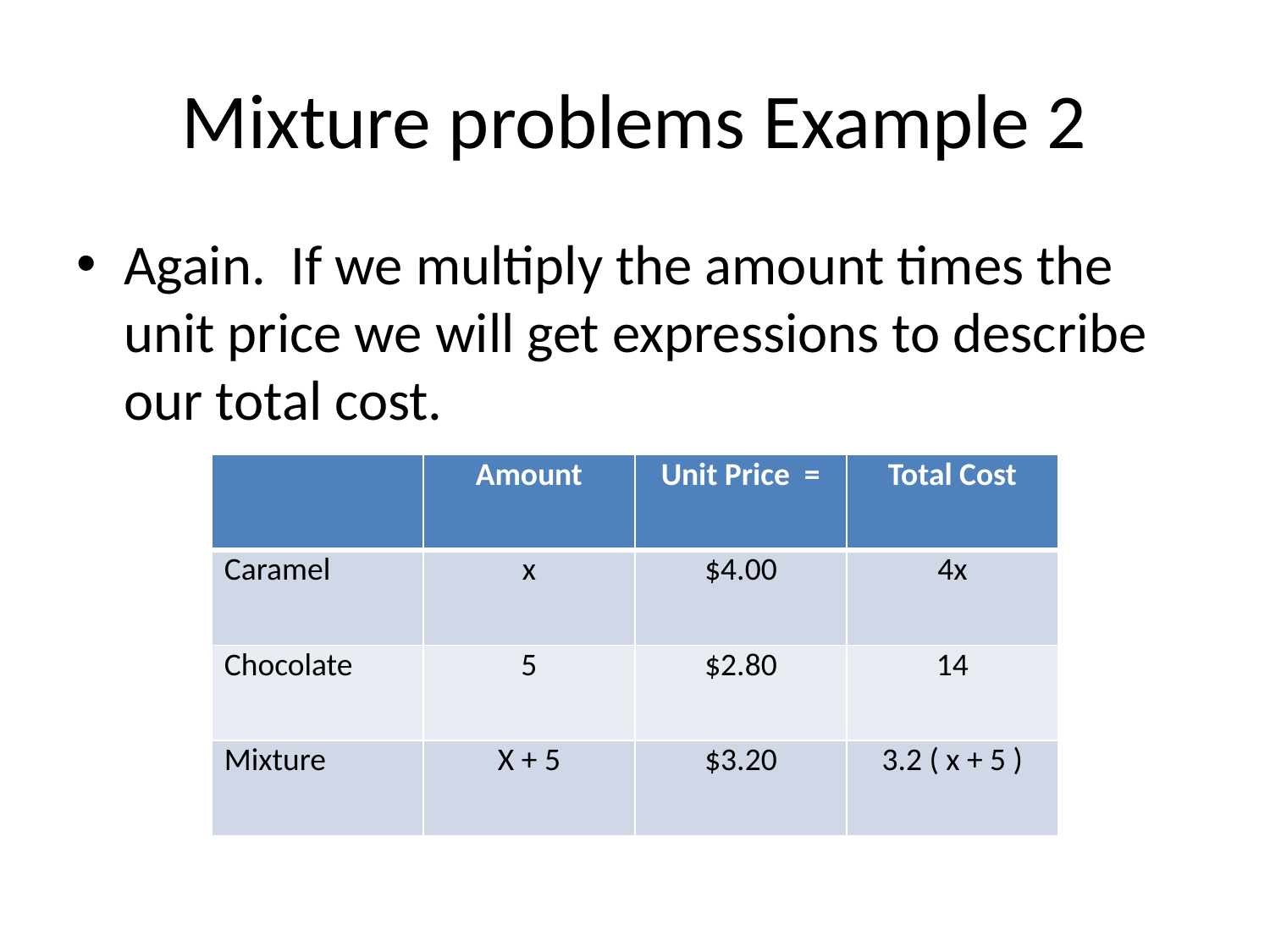

# Mixture problems Example 2
Again.  If we multiply the amount times the unit price we will get expressions to describe our total cost.

|  | Amount | Unit Price = | Total Cost |
| --- | --- | --- | --- |
| Caramel | x | $4.00 | 4x |
| Chocolate | 5 | $2.80 | 14 |
| Mixture | X + 5 | $3.20 | 3.2 ( x + 5 ) |